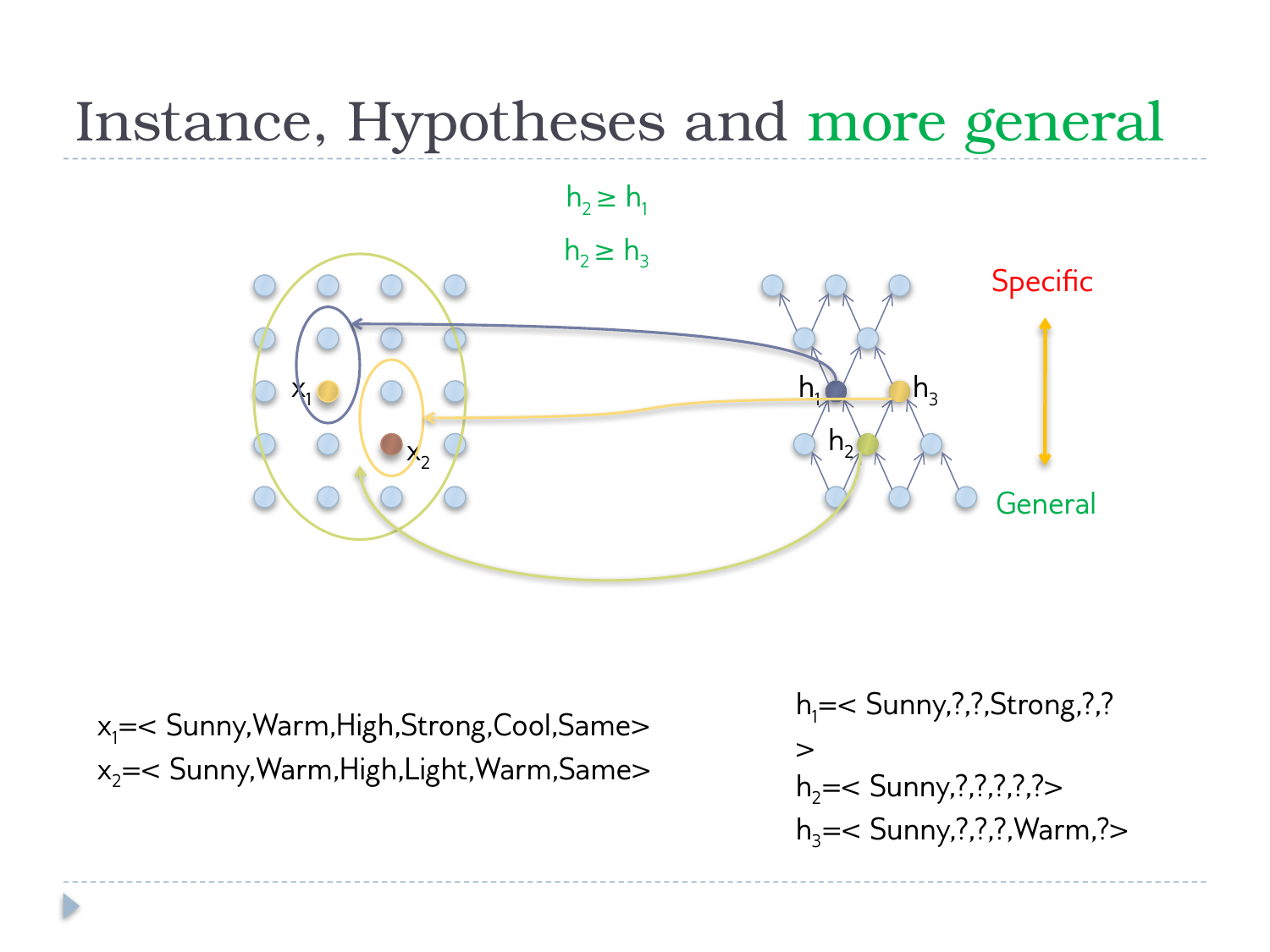

# Instance, Hypotheses and more general
h2 ≥ h1
h2 ≥ h3

Specific

x1
h1
h3

h2
x2

General

h1=< Sunny,?,?,Strong,?,?>
h2=< Sunny,?,?,?,?,?>
h3=< Sunny,?,?,?,Warm,?>
x1=< Sunny,Warm,High,Strong,Cool,Same>
x2=< Sunny,Warm,High,Light,Warm,Same>